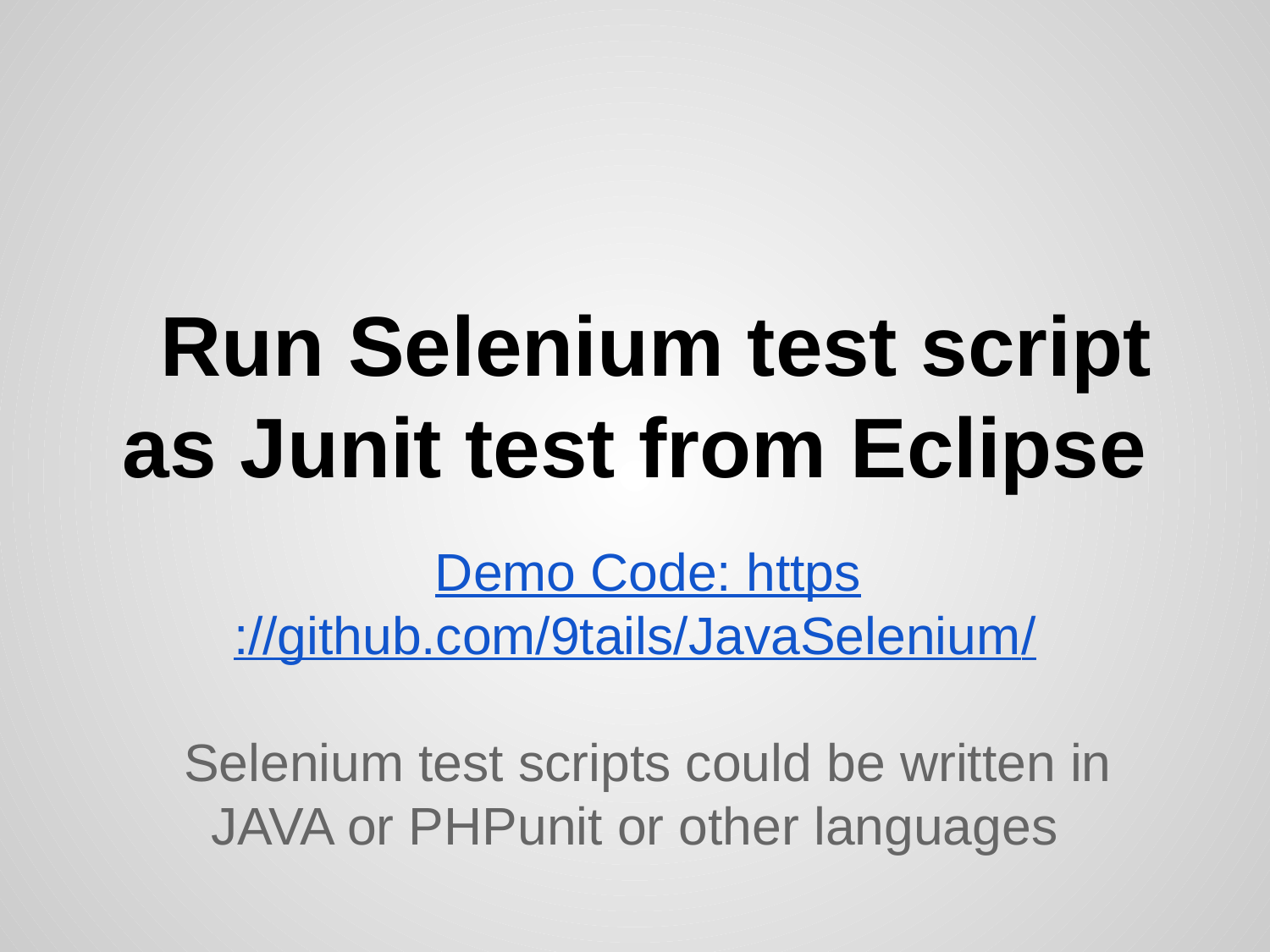

# Run Selenium test script as Junit test from Eclipse
Demo Code: https://github.com/9tails/JavaSelenium/

Selenium test scripts could be written in JAVA or PHPunit or other languages